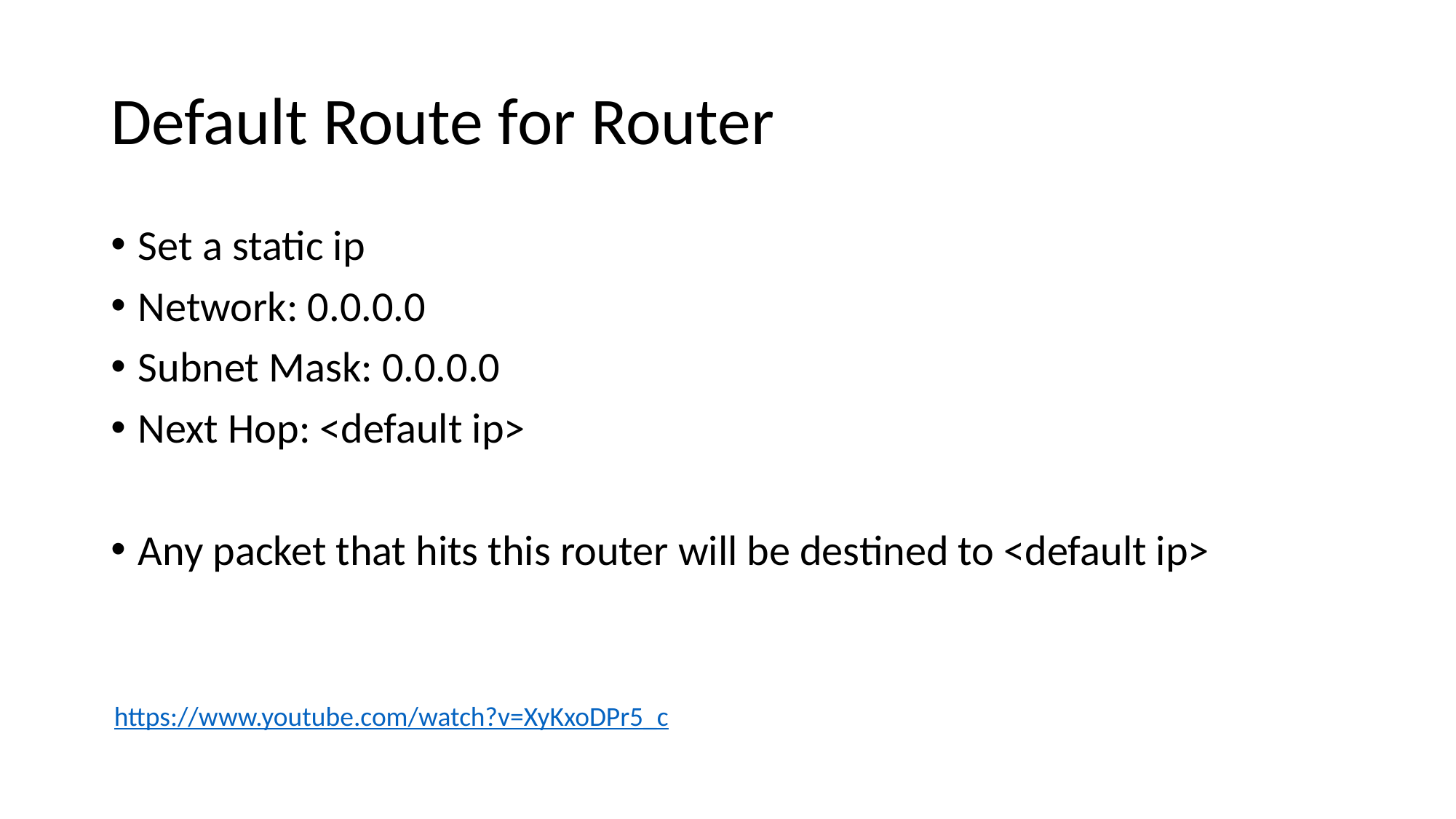

# Default Route for Router
Set a static ip
Network: 0.0.0.0
Subnet Mask: 0.0.0.0
Next Hop: <default ip>

Any packet that hits this router will be destined to <default ip>
https://www.youtube.com/watch?v=XyKxoDPr5_c